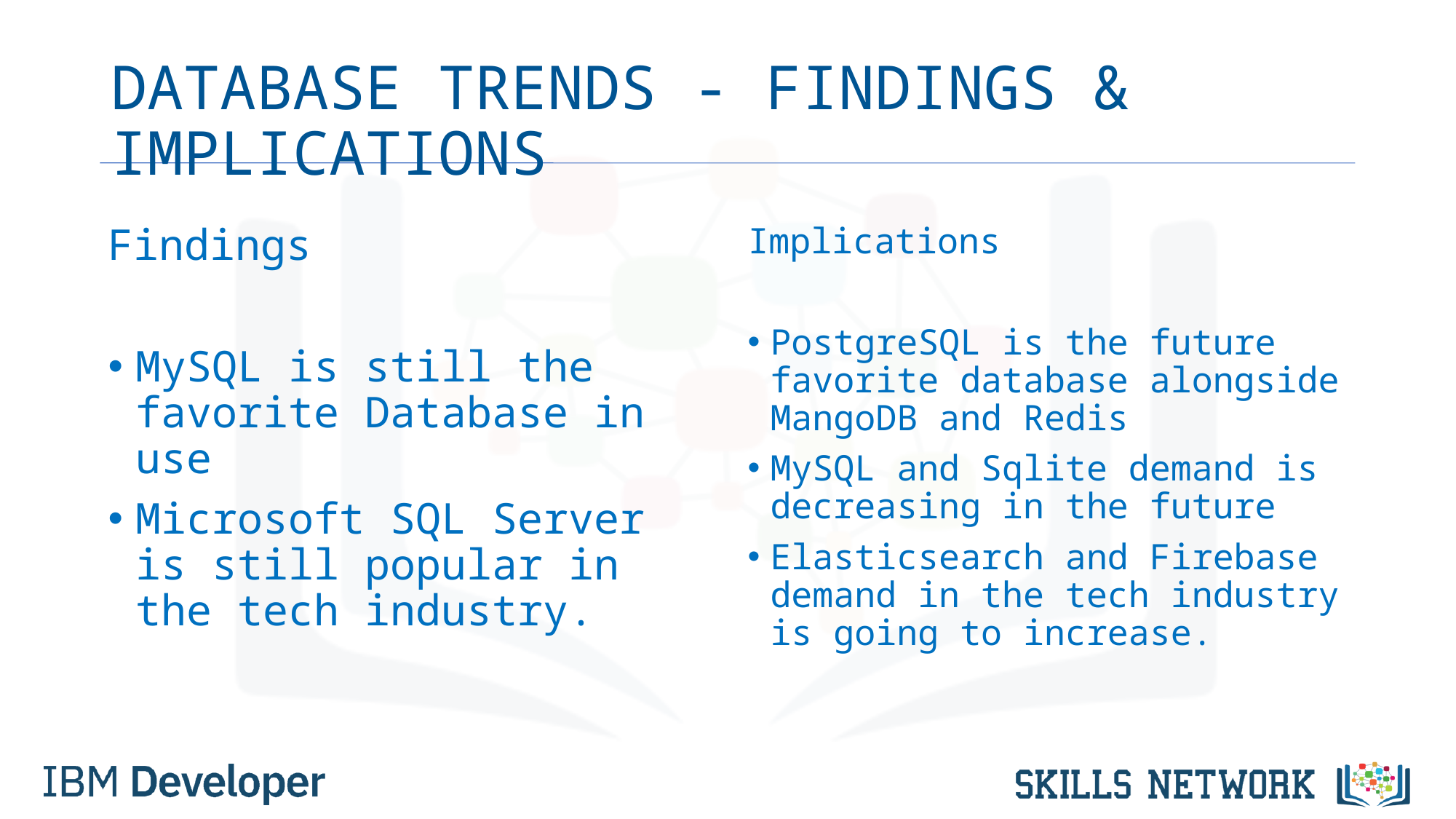

# DATABASE TRENDS - FINDINGS & IMPLICATIONS
Findings

MySQL is still the favorite Database in use
Microsoft SQL Server is still popular in the tech industry.

Implications

PostgreSQL is the future favorite database alongside MangoDB and Redis
MySQL and Sqlite demand is decreasing in the future
Elasticsearch and Firebase demand in the tech industry is going to increase.